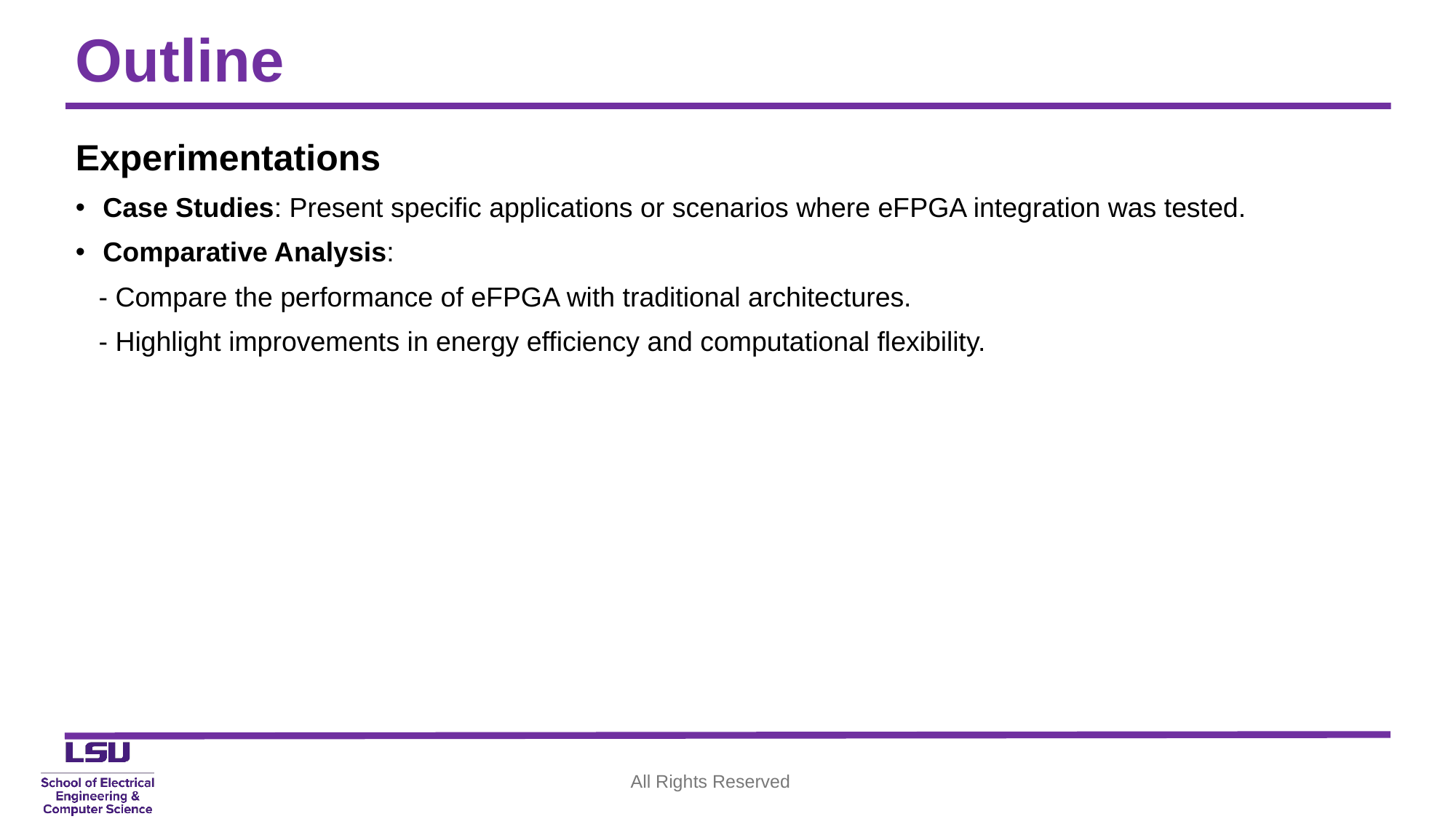

# Outline
Experimentations
Case Studies: Present specific applications or scenarios where eFPGA integration was tested.
Comparative Analysis:
   - Compare the performance of eFPGA with traditional architectures.
   - Highlight improvements in energy efficiency and computational flexibility.

All Rights Reserved